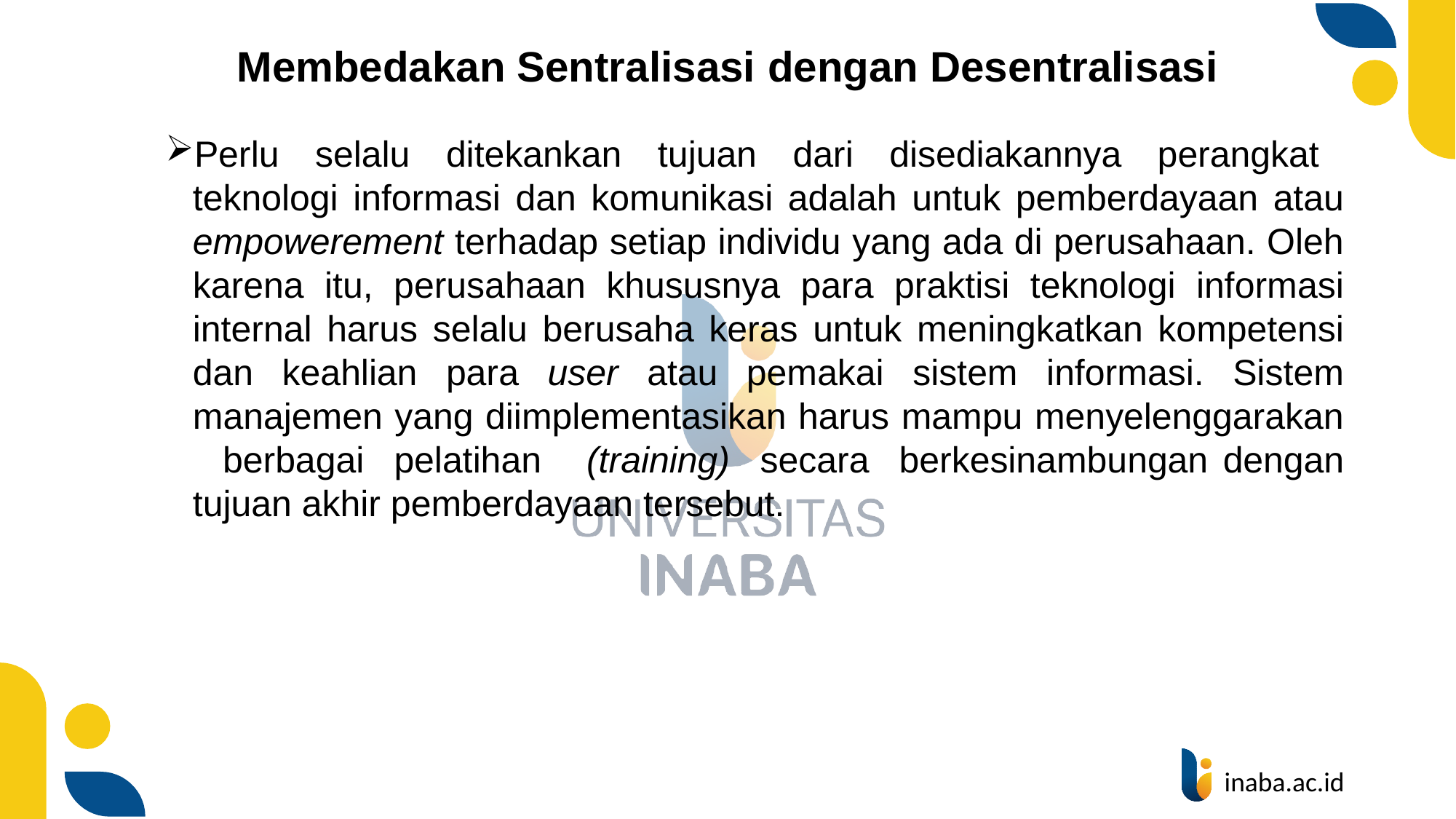

# Membedakan Sentralisasi dengan Desentralisasi
Perlu   selalu   ditekankan   tujuan   dari   disediakannya   perangkat   teknologi informasi dan komunikasi adalah untuk pemberdayaan atau empowerement terhadap setiap individu yang ada di perusahaan. Oleh karena itu, perusahaan khususnya para praktisi teknologi informasi internal harus selalu berusaha keras untuk meningkatkan kompetensi dan keahlian para user atau pemakai sistem informasi. Sistem manajemen yang diimplementasikan harus mampu menyelenggarakan   berbagai  pelatihan   (training)  secara  berkesinambungan dengan tujuan akhir pemberdayaan tersebut.